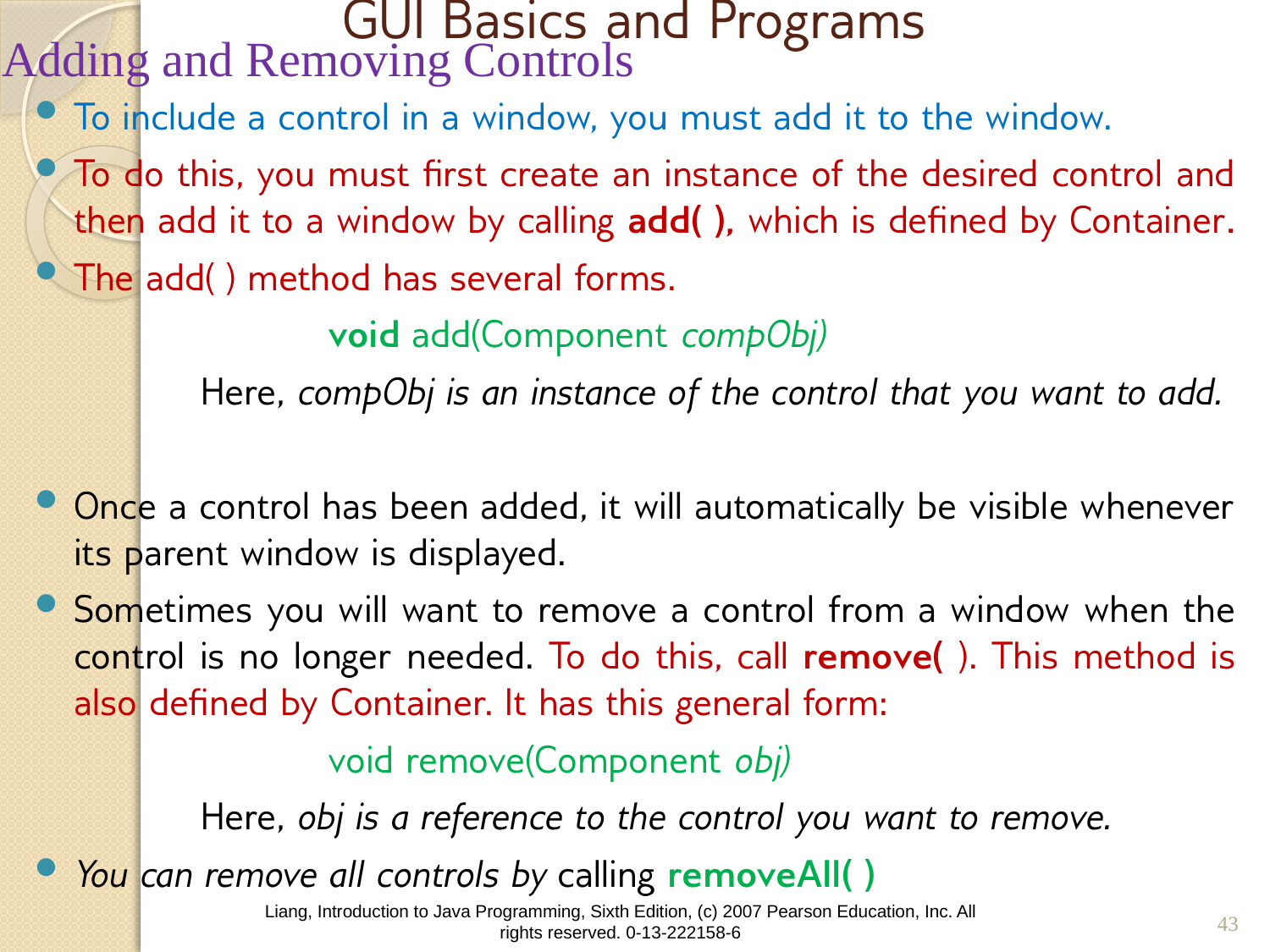

# GUI Basics and Programs
Adding and Removing Controls
To include a control in a window, you must add it to the window.
To do this, you must first create an instance of the desired control and then add it to a window by calling add( ), which is defined by Container.
The add( ) method has several forms.
			void add(Component compObj)
		Here, compObj is an instance of the control that you want to add.

Once a control has been added, it will automatically be visible whenever its parent window is displayed.
Sometimes you will want to remove a control from a window when the control is no longer needed. To do this, call remove( ). This method is also defined by Container. It has this general form:
			void remove(Component obj)
		Here, obj is a reference to the control you want to remove.
You can remove all controls by calling removeAll( )

43